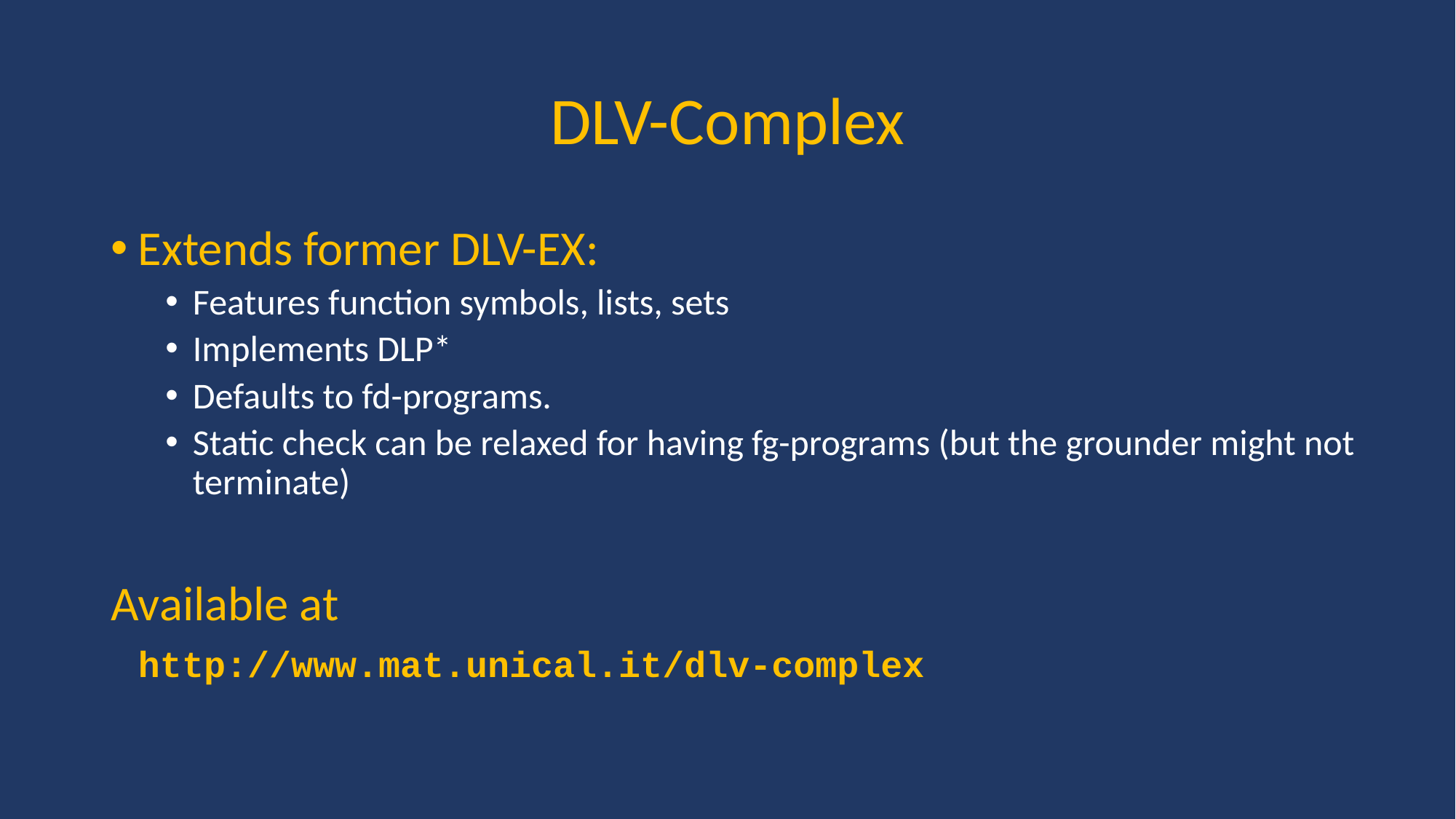

# DLV-Complex
Extends former DLV-EX:
Features function symbols, lists, sets
Implements DLP*
Defaults to fd-programs.
Static check can be relaxed for having fg-programs (but the grounder might not terminate)

Available at
	http://www.mat.unical.it/dlv-complex